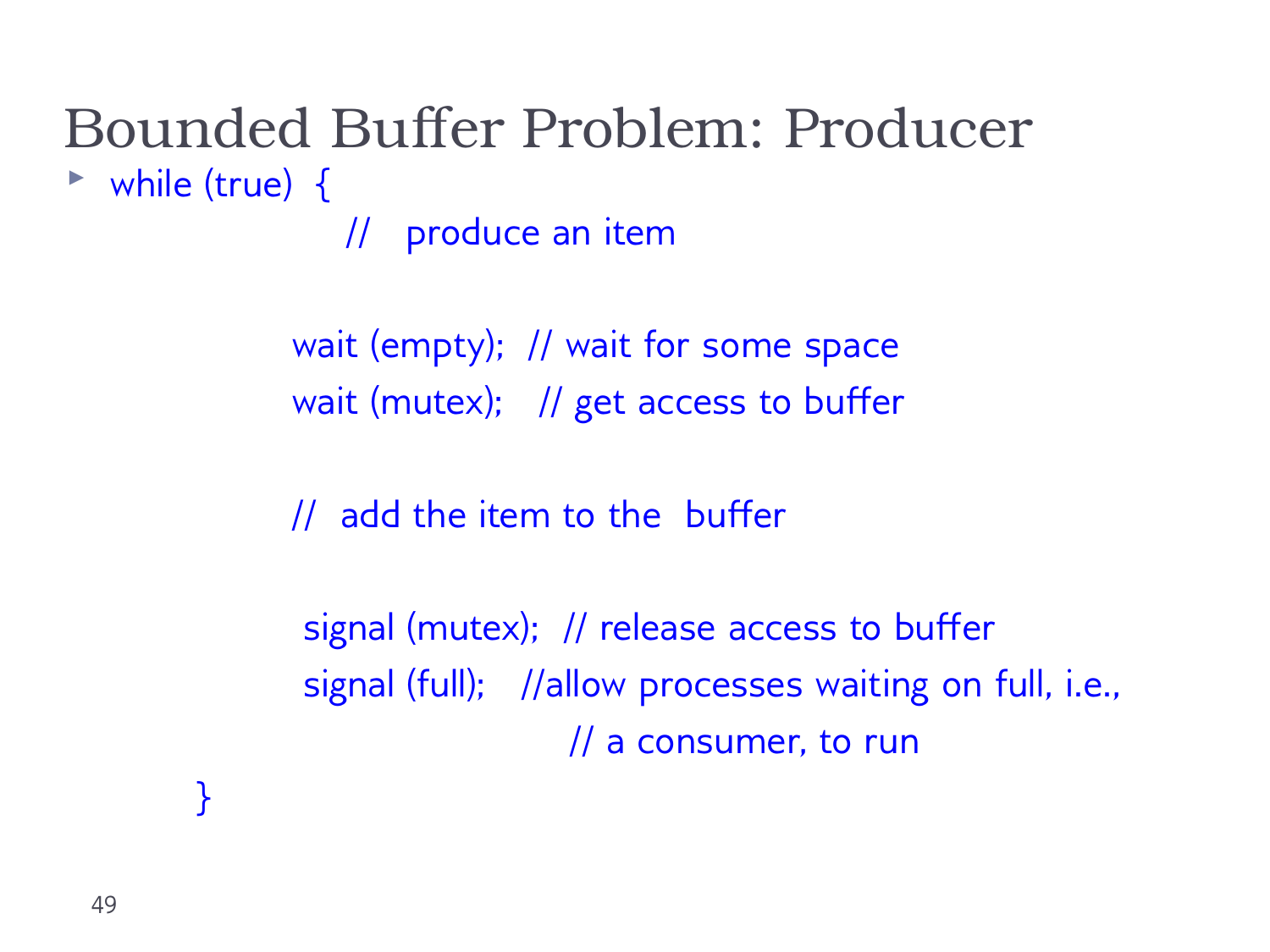

Bounded Buffer Problem: Producer
while (true)  {
                    //   produce an item

                   wait (empty);  // wait for some space
                   wait (mutex);   // get access to buffer

                   //  add the item to the  buffer

                    signal (mutex);  // release access to buffer
                    signal (full);   //allow processes waiting on full, i.e.,
			                  // a consumer, to run
           }
49